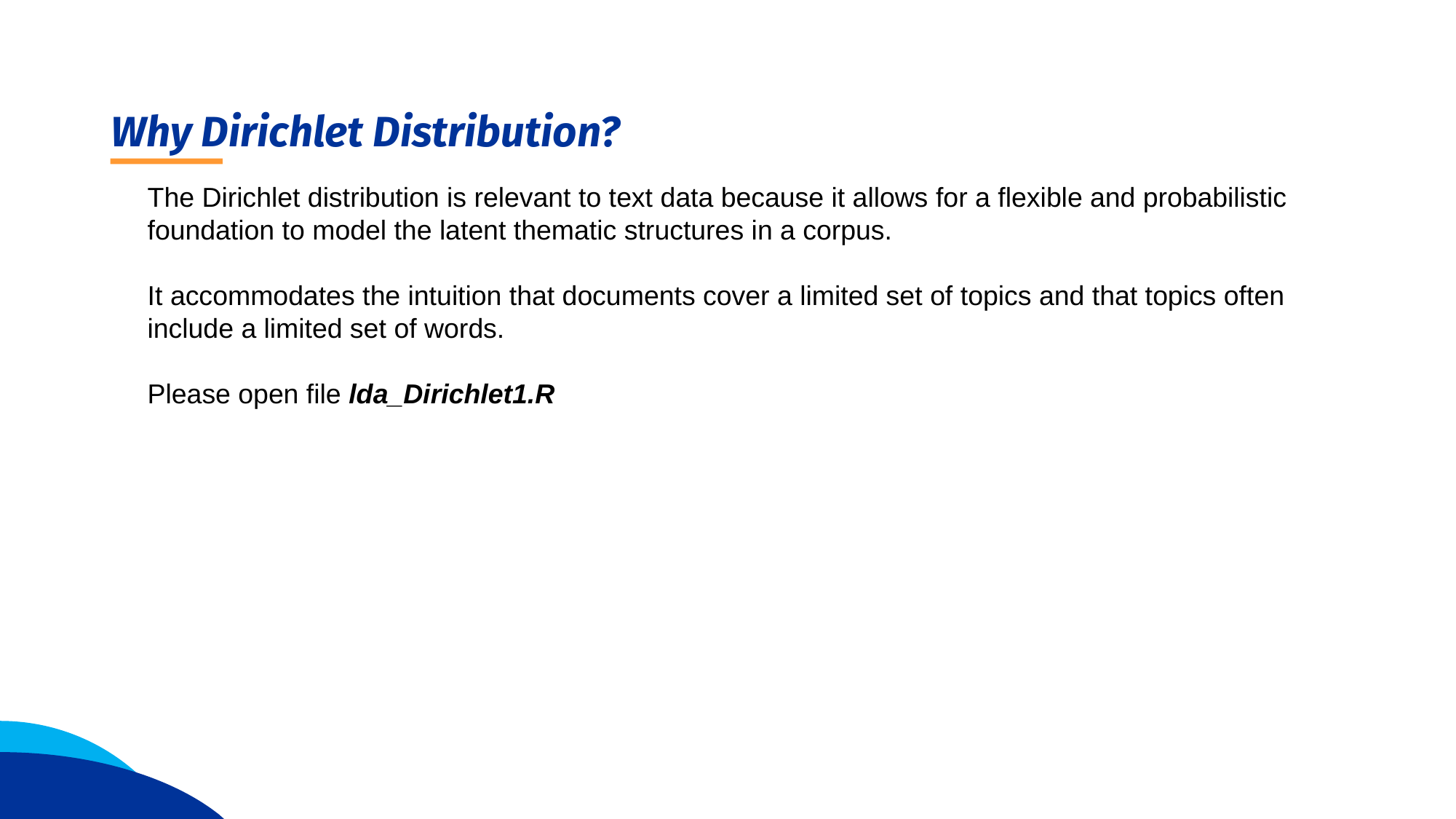

Why Dirichlet Distribution?

The Dirichlet distribution is relevant to text data because it allows for a flexible and probabilistic foundation to model the latent thematic structures in a corpus.

It accommodates the intuition that documents cover a limited set of topics and that topics often include a limited set of words.

Please open file lda_Dirichlet1.R